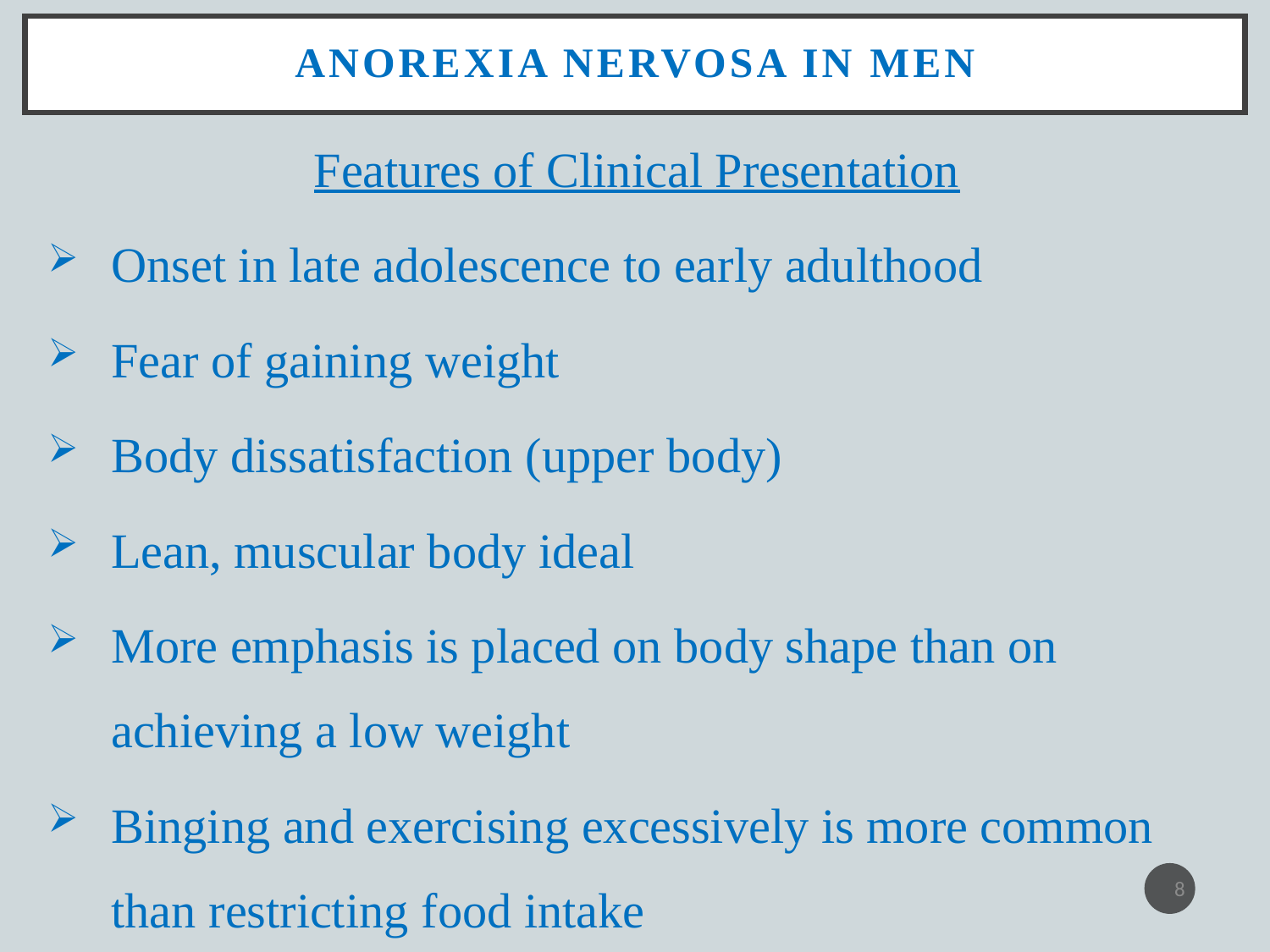

# Anorexia Nervosa in Men
Features of Clinical Presentation
Onset in late adolescence to early adulthood
Fear of gaining weight
Body dissatisfaction (upper body)
Lean, muscular body ideal
More emphasis is placed on body shape than on achieving a low weight
Binging and exercising excessively is more common than restricting food intake

8